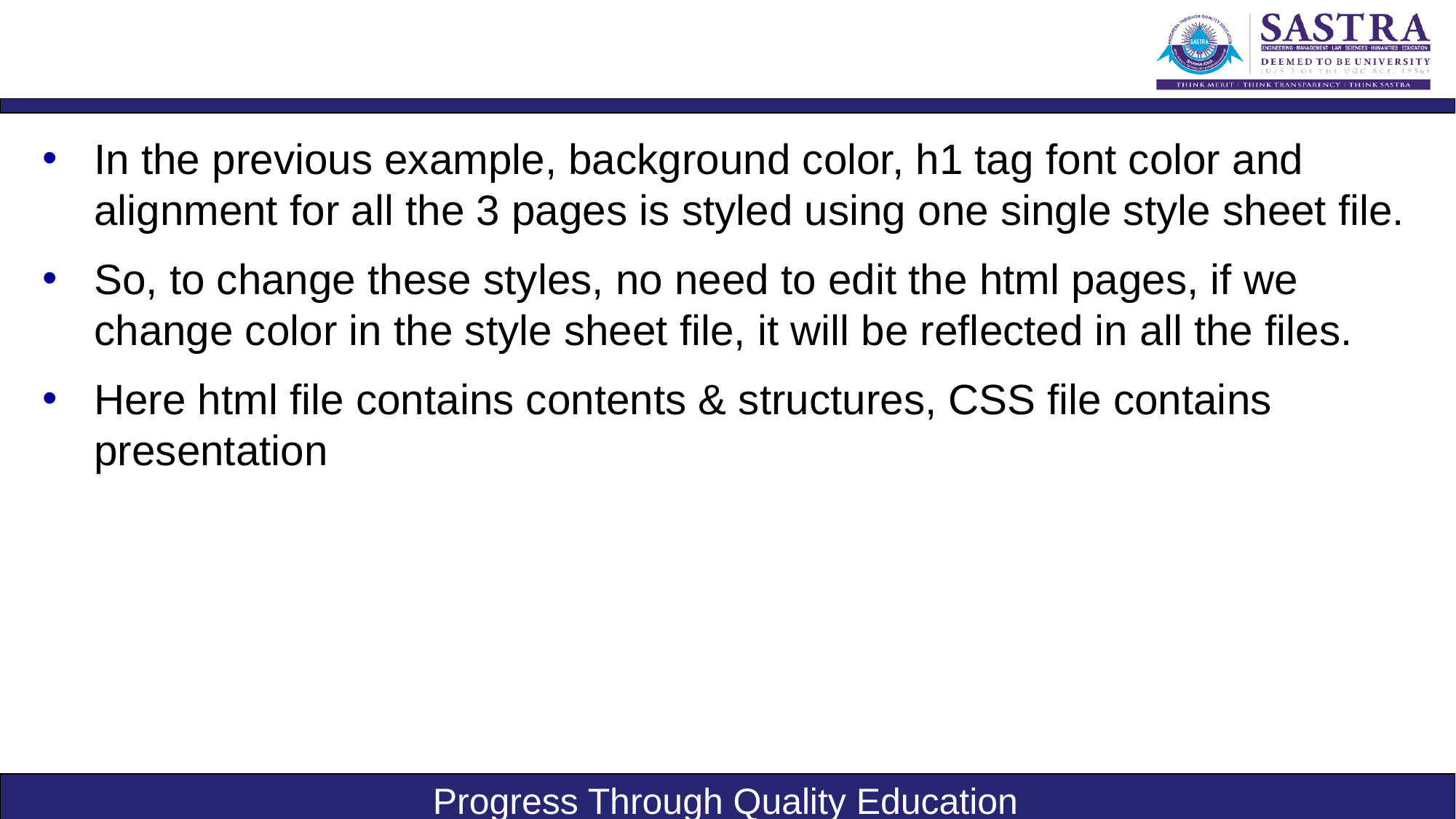

#
In the previous example, background color, h1 tag font color and alignment for all the 3 pages is styled using one single style sheet file.
So, to change these styles, no need to edit the html pages, if we change color in the style sheet file, it will be reflected in all the files.
Here html file contains contents & structures, CSS file contains presentation